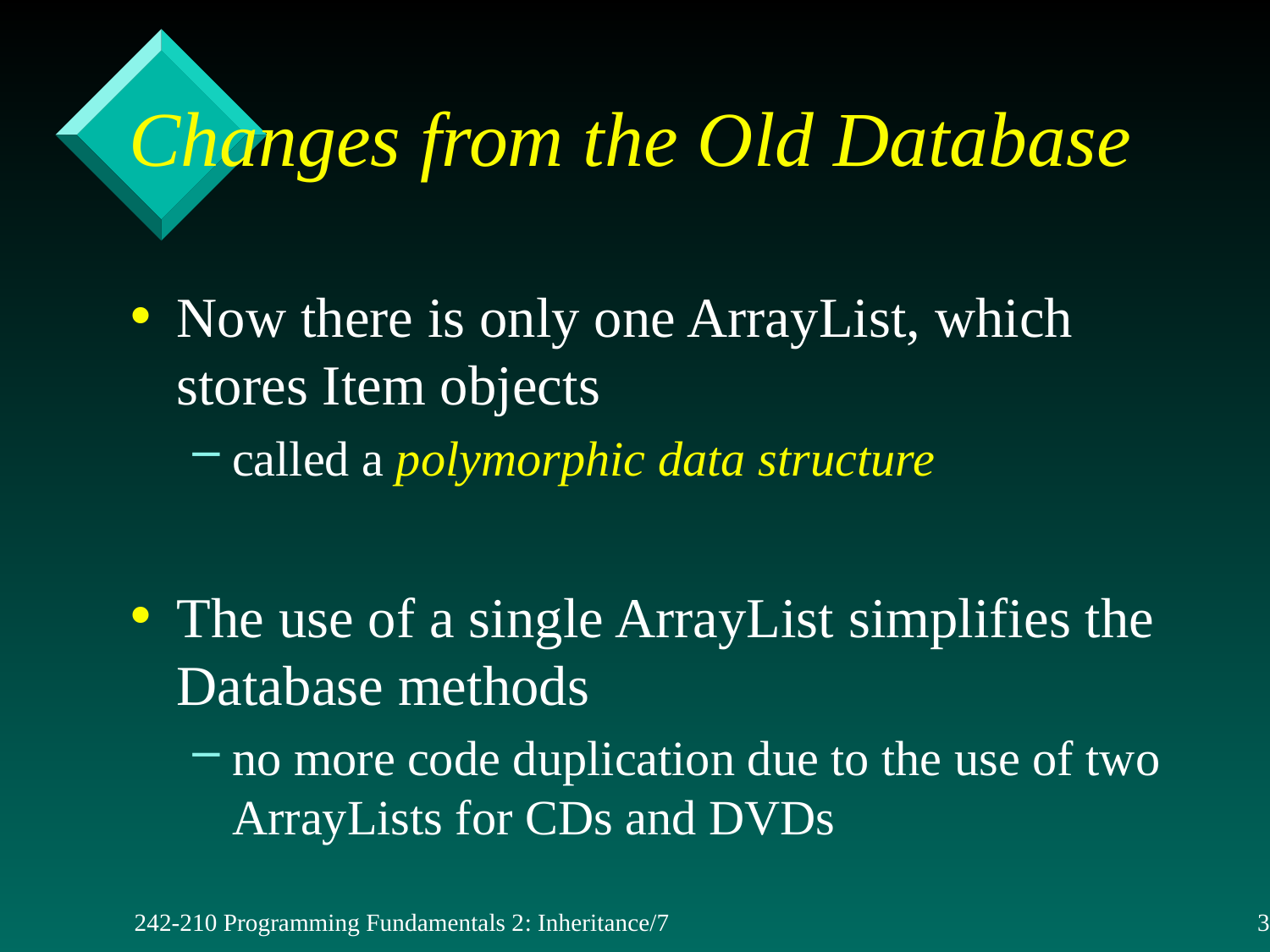

# Changes from the Old Database
Now there is only one ArrayList, which stores Item objects
called a polymorphic data structure

The use of a single ArrayList simplifies the Database methods
no more code duplication due to the use of two ArrayLists for CDs and DVDs